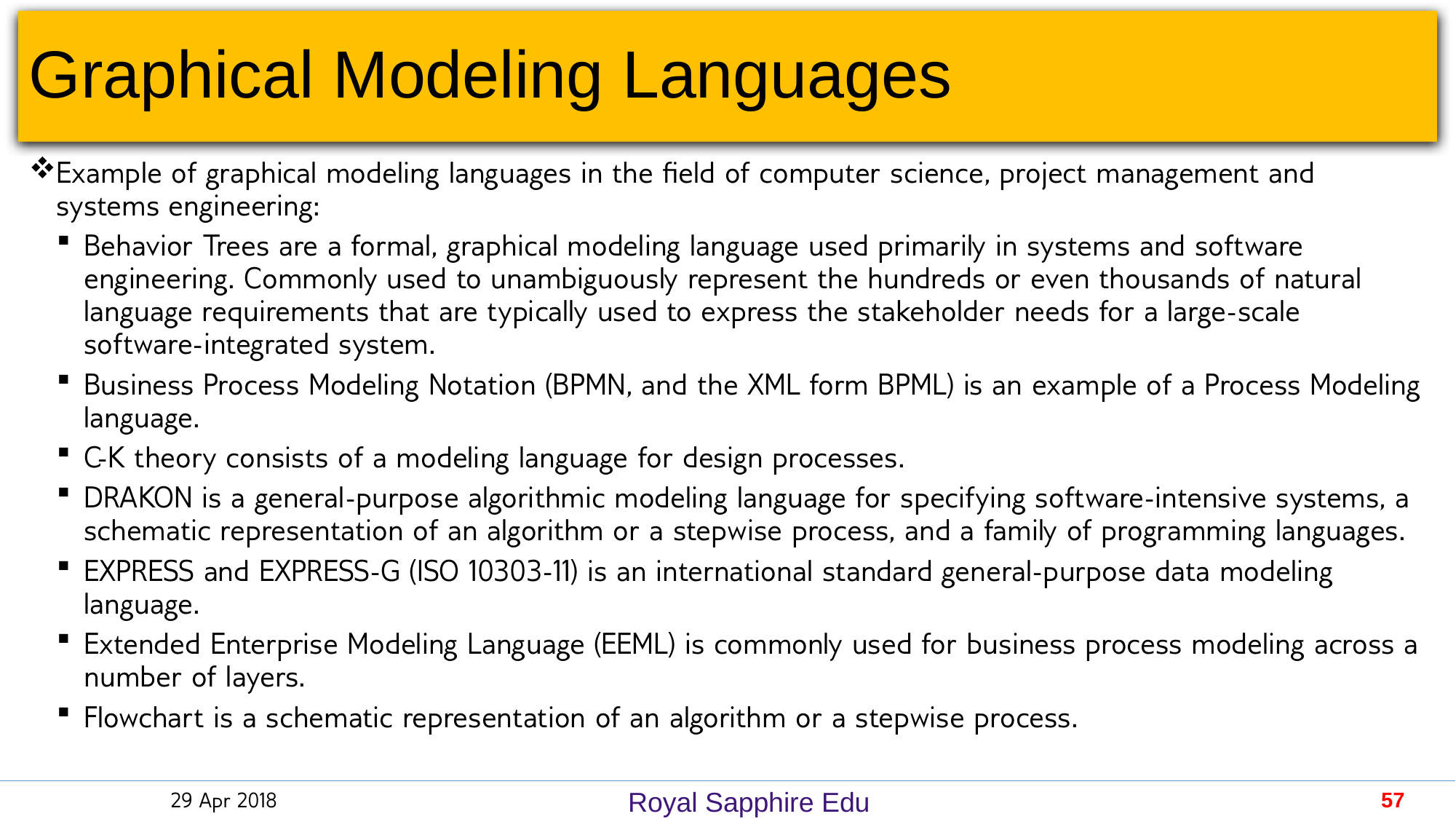

# Graphical Modeling Languages
Example of graphical modeling languages in the field of computer science, project management and systems engineering:
Behavior Trees are a formal, graphical modeling language used primarily in systems and software engineering. Commonly used to unambiguously represent the hundreds or even thousands of natural language requirements that are typically used to express the stakeholder needs for a large-scale software-integrated system.
Business Process Modeling Notation (BPMN, and the XML form BPML) is an example of a Process Modeling language.
C-K theory consists of a modeling language for design processes.
DRAKON is a general-purpose algorithmic modeling language for specifying software-intensive systems, a schematic representation of an algorithm or a stepwise process, and a family of programming languages.
EXPRESS and EXPRESS-G (ISO 10303-11) is an international standard general-purpose data modeling language.
Extended Enterprise Modeling Language (EEML) is commonly used for business process modeling across a number of layers.
Flowchart is a schematic representation of an algorithm or a stepwise process.
29 Apr 2018
57